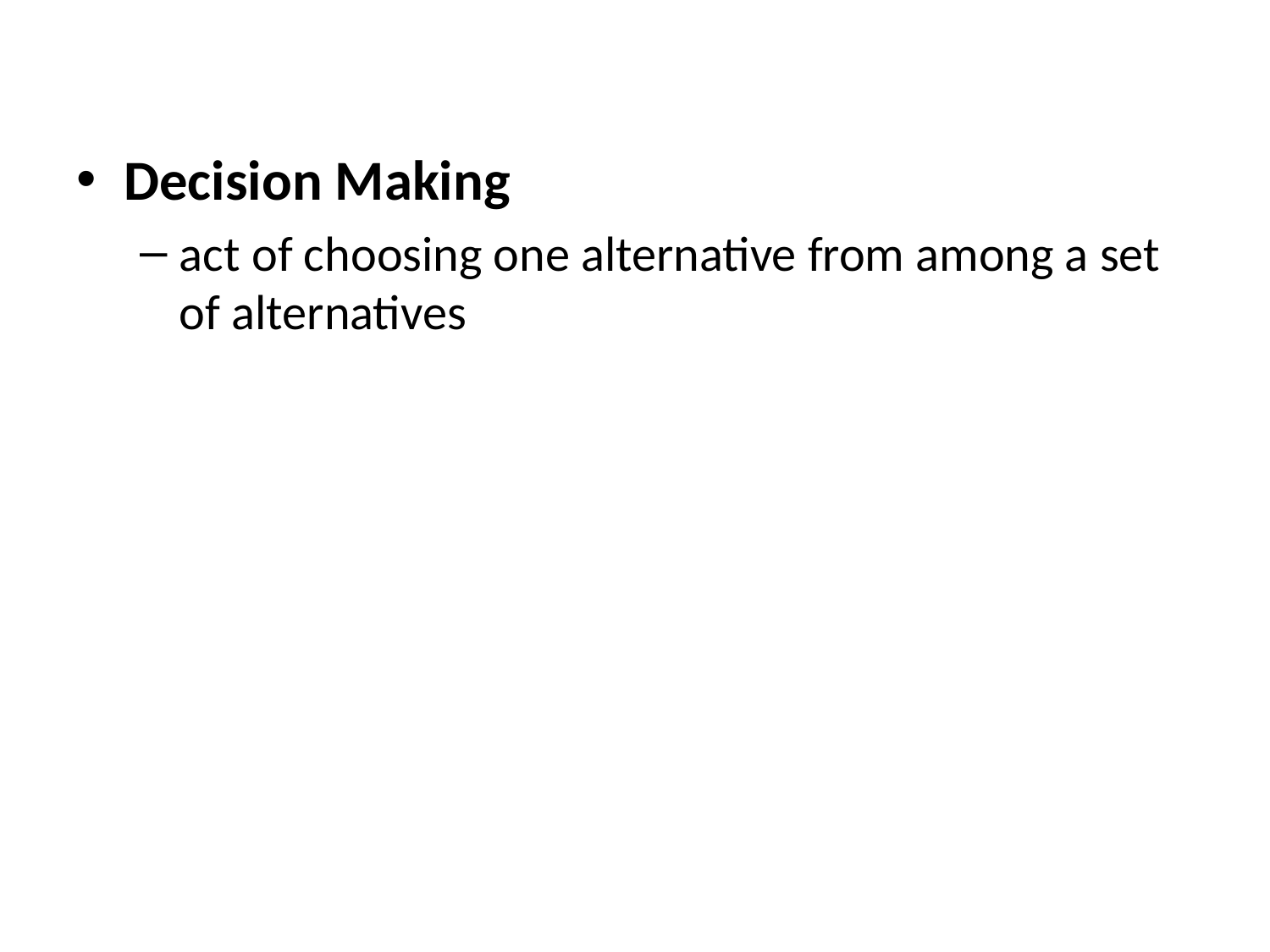

Decision Making
act of choosing one alternative from among a set of alternatives